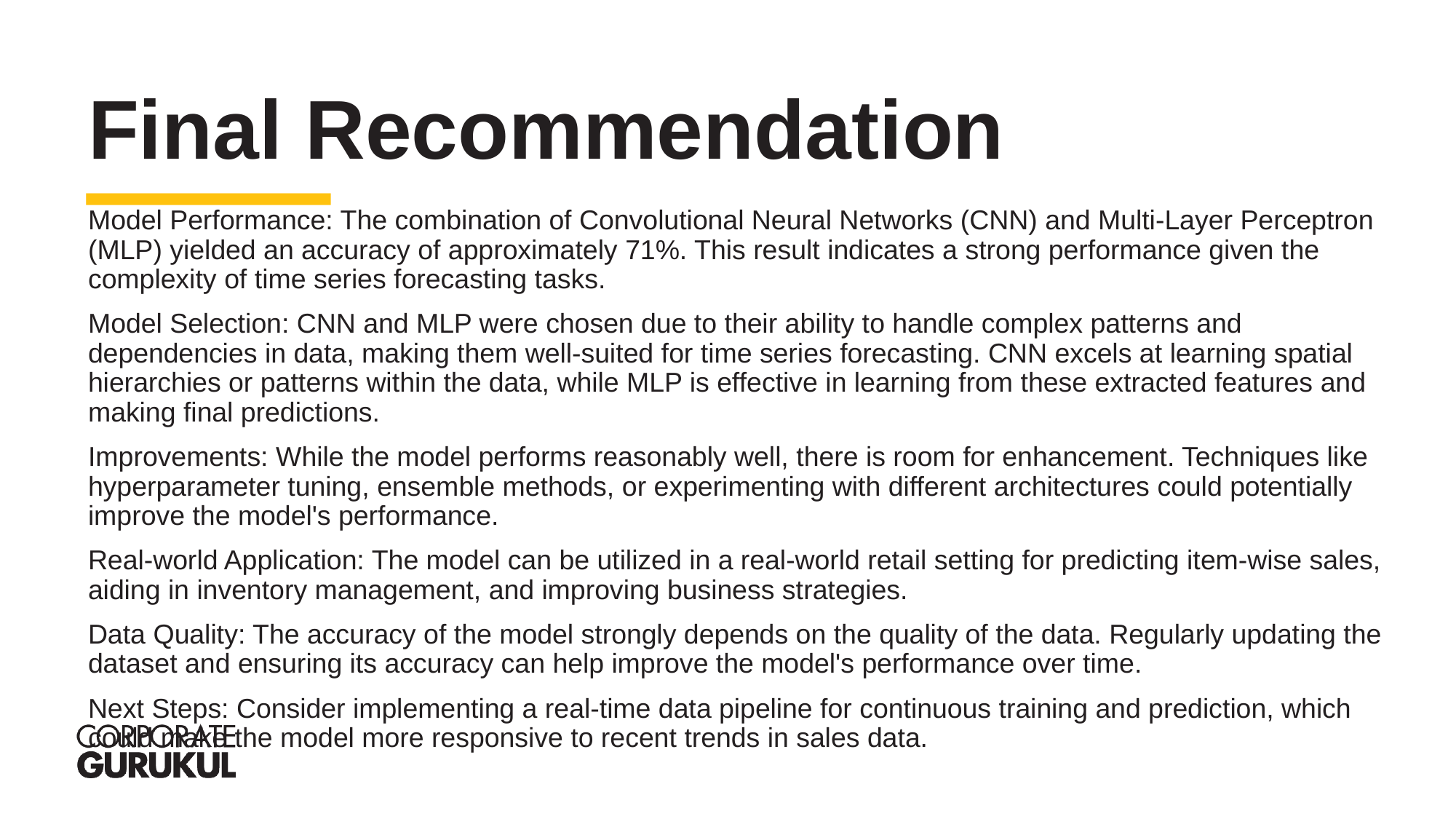

Final Recommendation
Model Performance: The combination of Convolutional Neural Networks (CNN) and Multi-Layer Perceptron (MLP) yielded an accuracy of approximately 71%. This result indicates a strong performance given the complexity of time series forecasting tasks.
Model Selection: CNN and MLP were chosen due to their ability to handle complex patterns and dependencies in data, making them well-suited for time series forecasting. CNN excels at learning spatial hierarchies or patterns within the data, while MLP is effective in learning from these extracted features and making final predictions.
Improvements: While the model performs reasonably well, there is room for enhancement. Techniques like hyperparameter tuning, ensemble methods, or experimenting with different architectures could potentially improve the model's performance.
Real-world Application: The model can be utilized in a real-world retail setting for predicting item-wise sales, aiding in inventory management, and improving business strategies.
Data Quality: The accuracy of the model strongly depends on the quality of the data. Regularly updating the dataset and ensuring its accuracy can help improve the model's performance over time.
Next Steps: Consider implementing a real-time data pipeline for continuous training and prediction, which could make the model more responsive to recent trends in sales data.